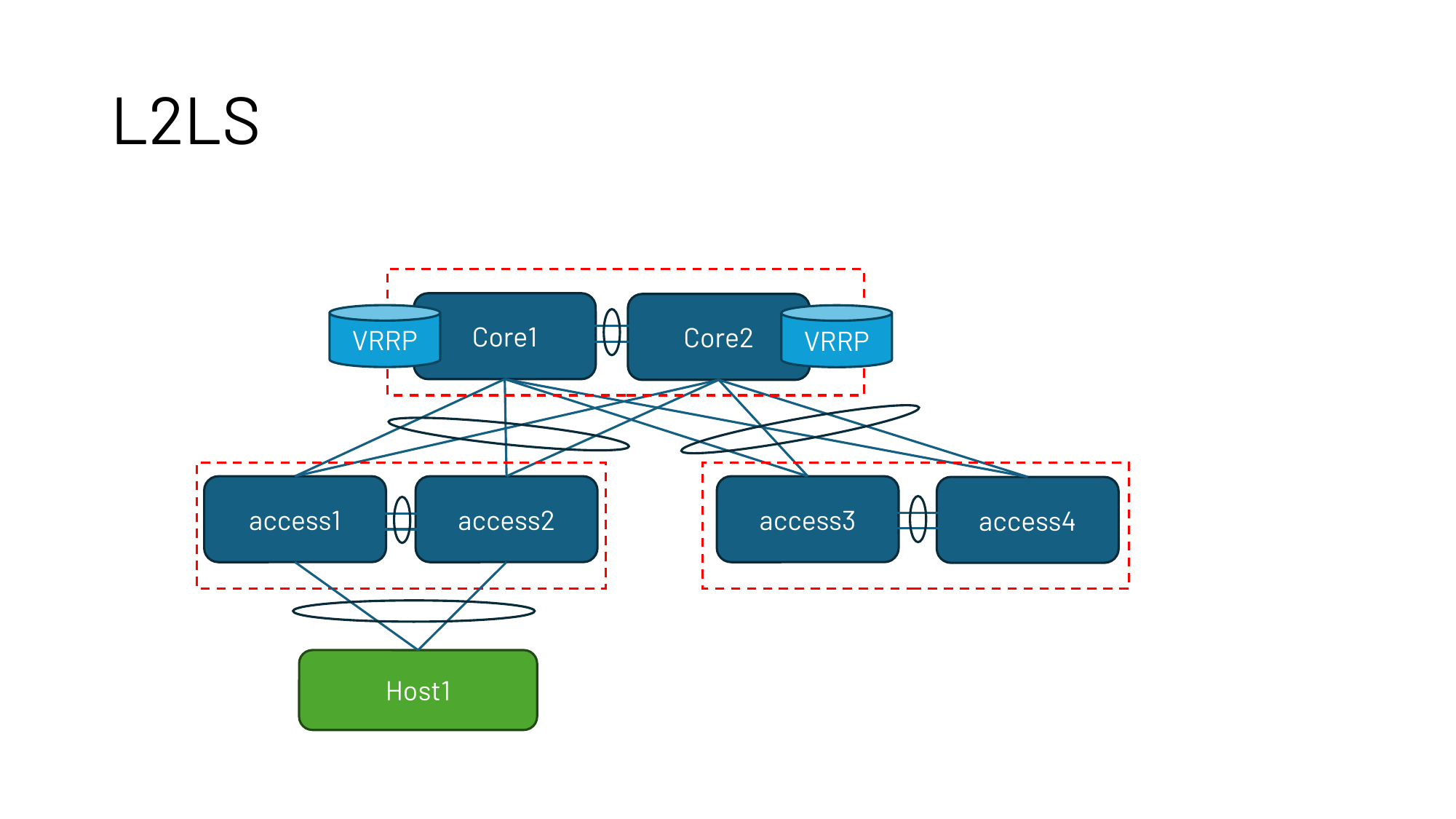

# L2LS

Core1
Core2
VRRP
VRRP

access1
access2
access3
access4

Host1